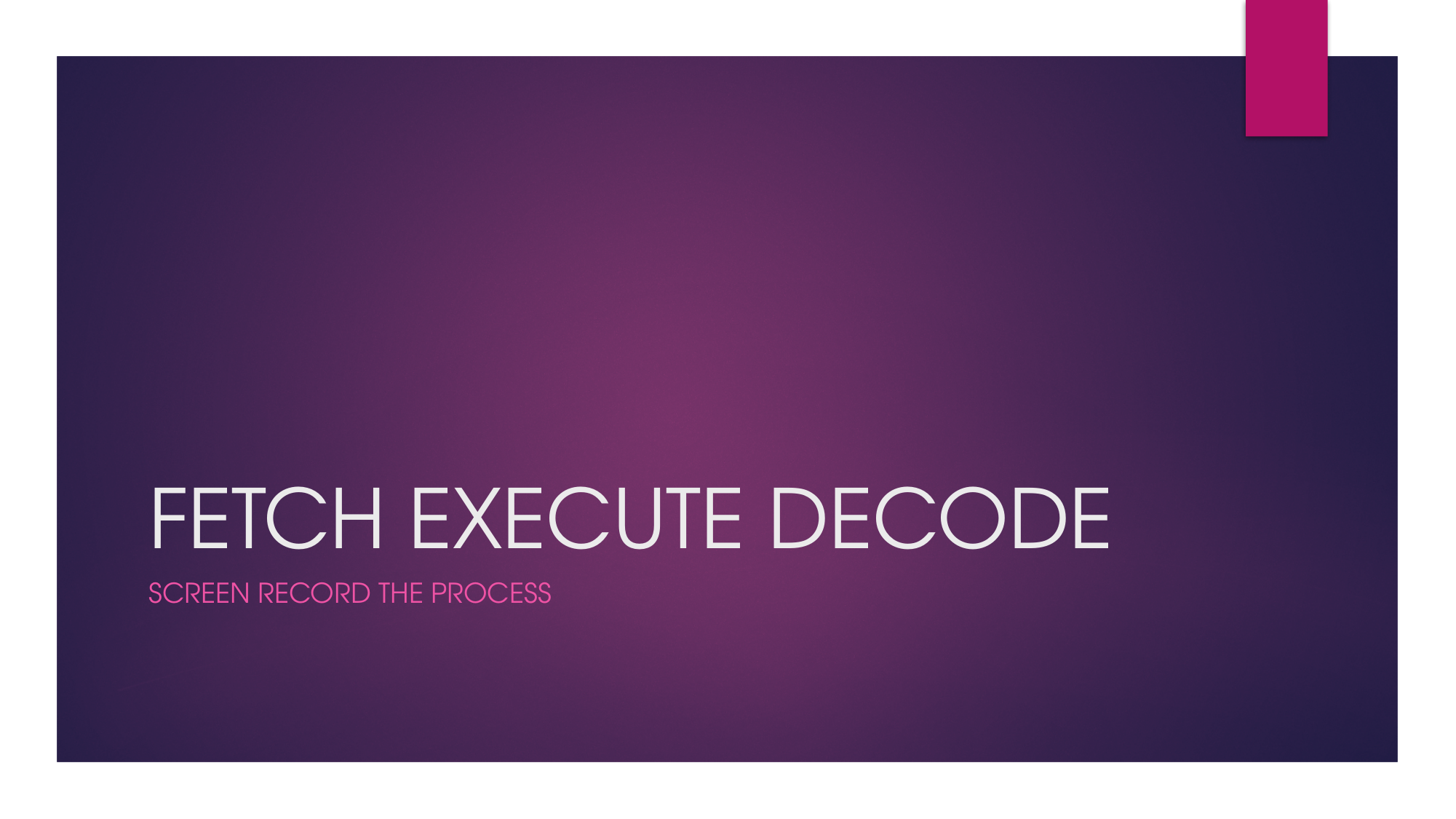

# FETCH EXECUTE DECODE
SCREEN RECORD THE PROCESS